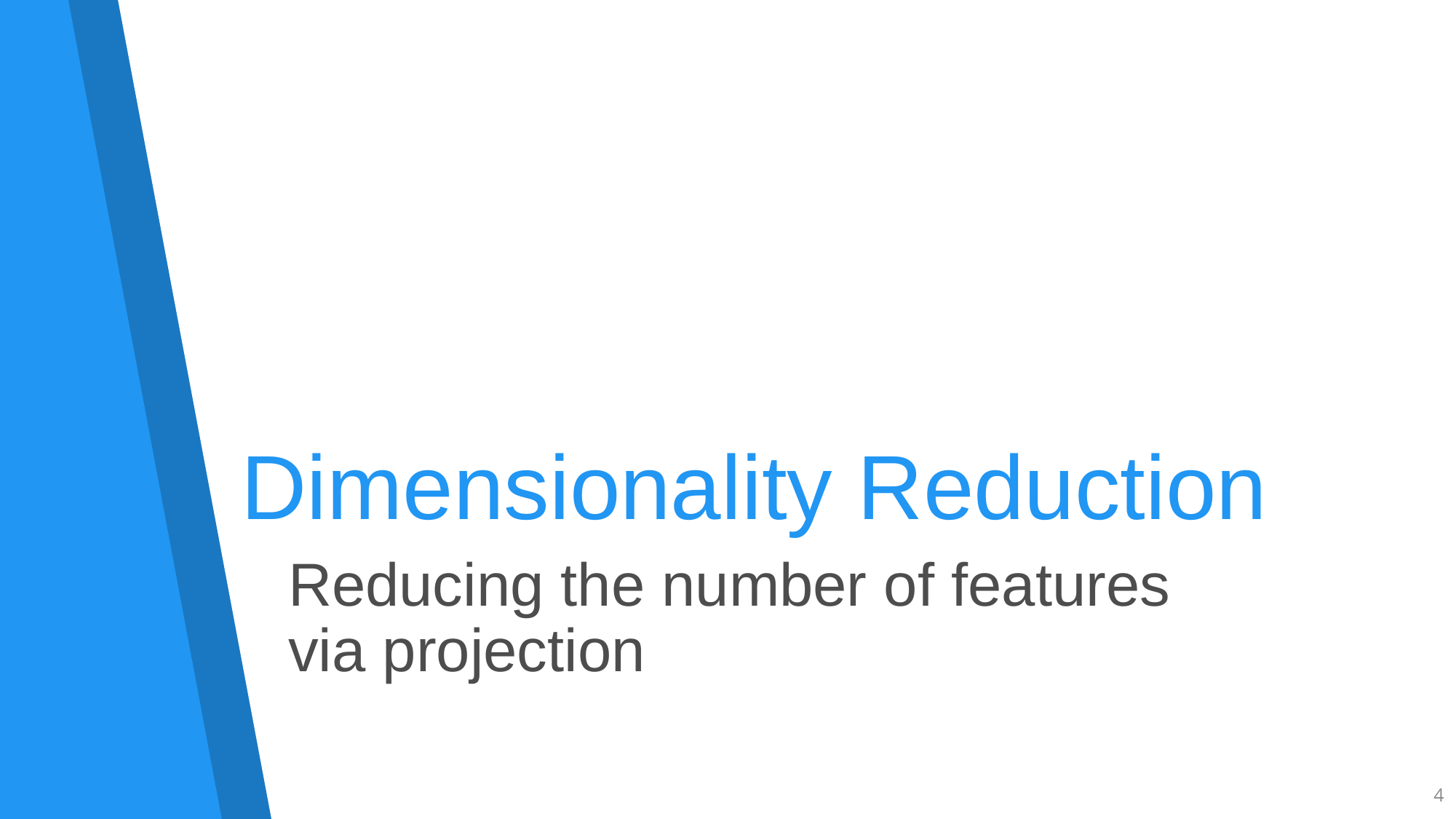

# Dimensionality Reduction
Reducing the number of features
via projection
4